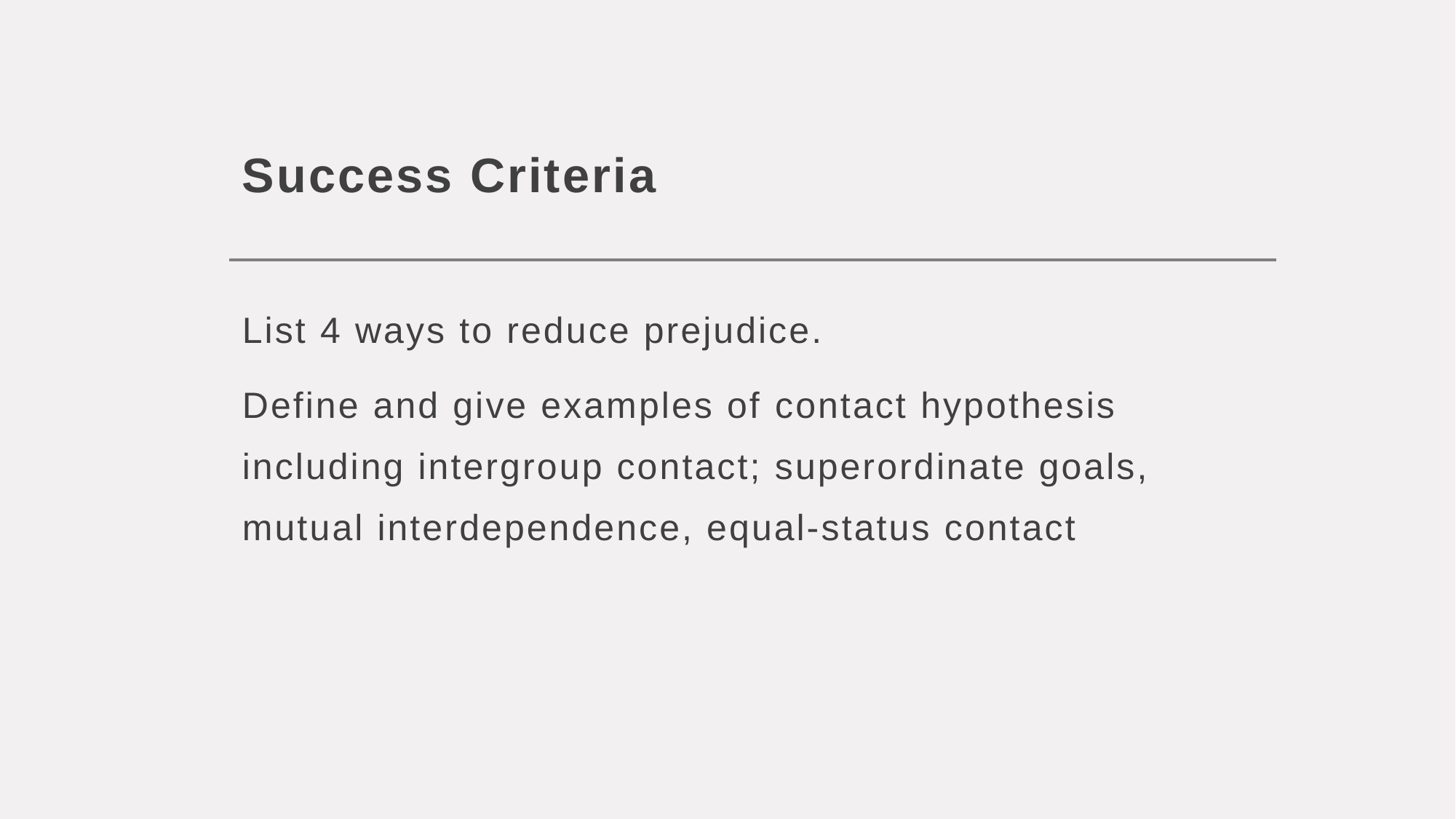

# Success Criteria
List 4 ways to reduce prejudice.
Define and give examples of contact hypothesis including intergroup contact; superordinate goals, mutual interdependence, equal-status contact